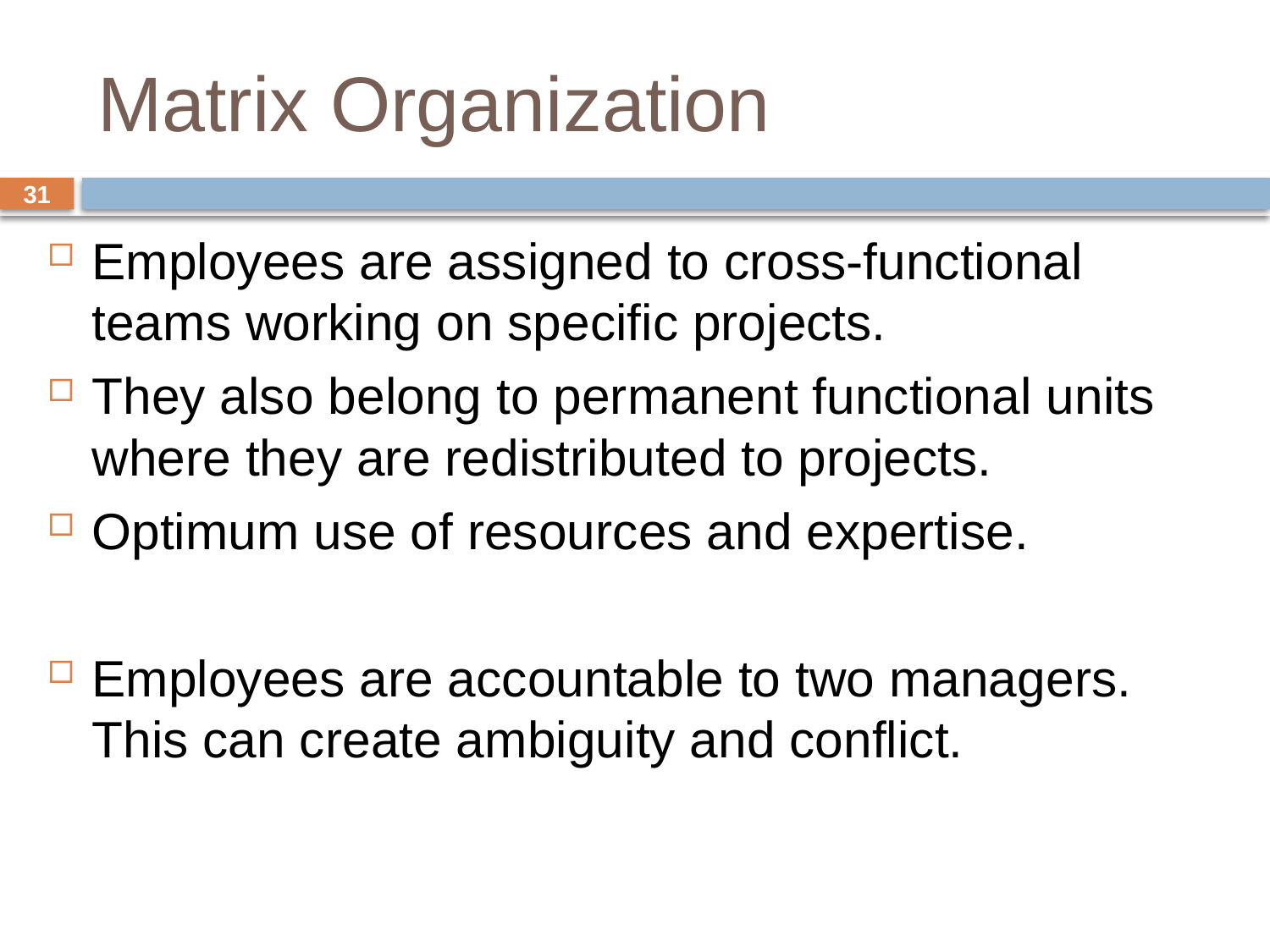

# Matrix Organization
31
Employees are assigned to cross-functional teams working on specific projects.
They also belong to permanent functional units where they are redistributed to projects.
Optimum use of resources and expertise.

Employees are accountable to two managers. This can create ambiguity and conflict.